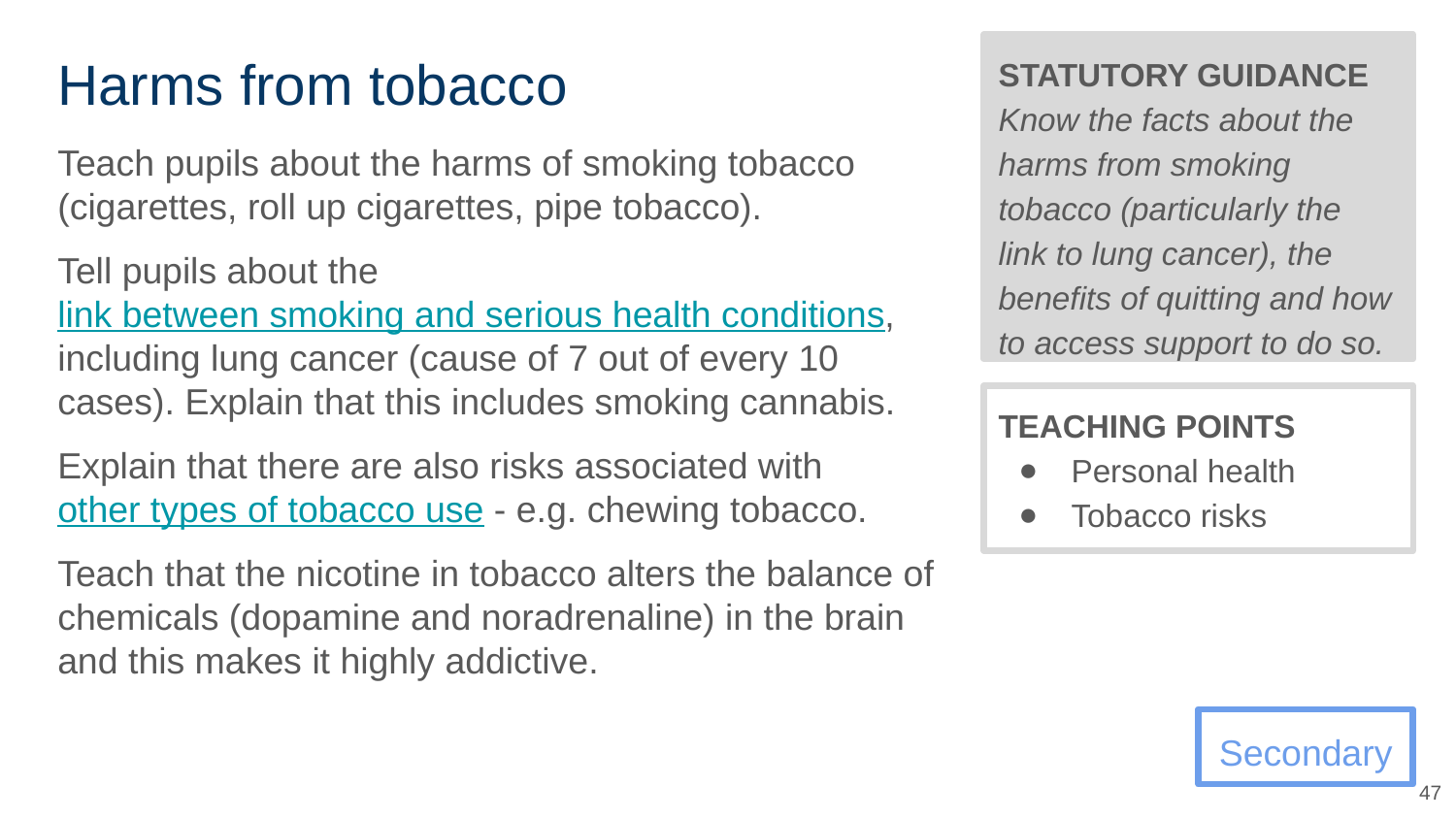

# Harms from tobacco

STATUTORY GUIDANCE
Know the facts about the harms from smoking tobacco (particularly the link to lung cancer), the benefits of quitting and how to access support to do so.

Teach pupils about the harms of smoking tobacco (cigarettes, roll up cigarettes, pipe tobacco).
Tell pupils about the link between smoking and serious health conditions, including lung cancer (cause of 7 out of every 10 cases). Explain that this includes smoking cannabis.
Explain that there are also risks associated with other types of tobacco use - e.g. chewing tobacco.
Teach that the nicotine in tobacco alters the balance of chemicals (dopamine and noradrenaline) in the brain and this makes it highly addictive.

TEACHING POINTS
Personal health
Tobacco risks

Secondary
47